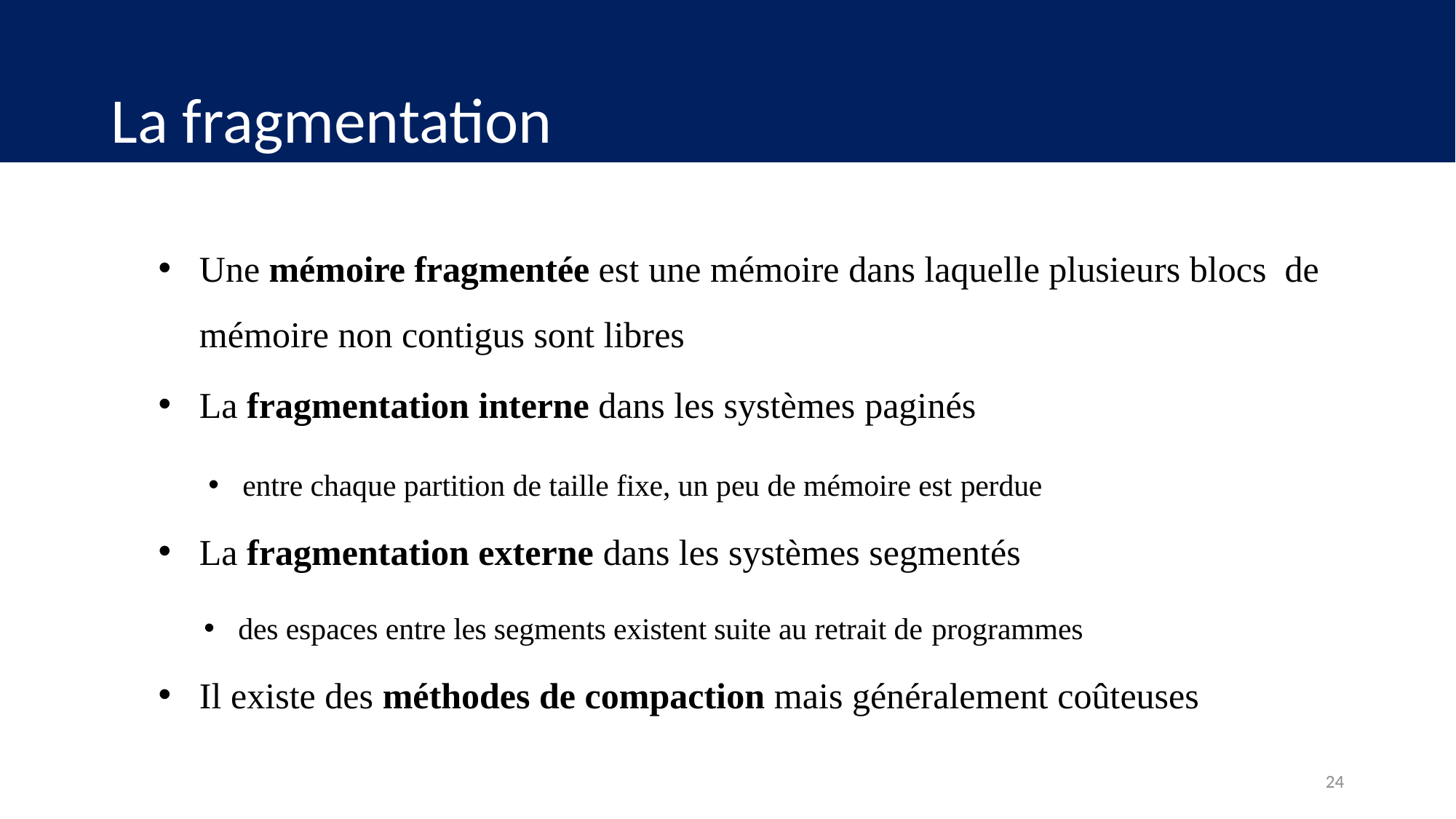

# La fragmentation
Une mémoire fragmentée est une mémoire dans laquelle plusieurs blocs  de mémoire non contigus sont libres
La fragmentation interne dans les systèmes paginés
entre chaque partition de taille fixe, un peu de mémoire est perdue
La fragmentation externe dans les systèmes segmentés
des espaces entre les segments existent suite au retrait de programmes
Il existe des méthodes de compaction mais généralement coûteuses
24